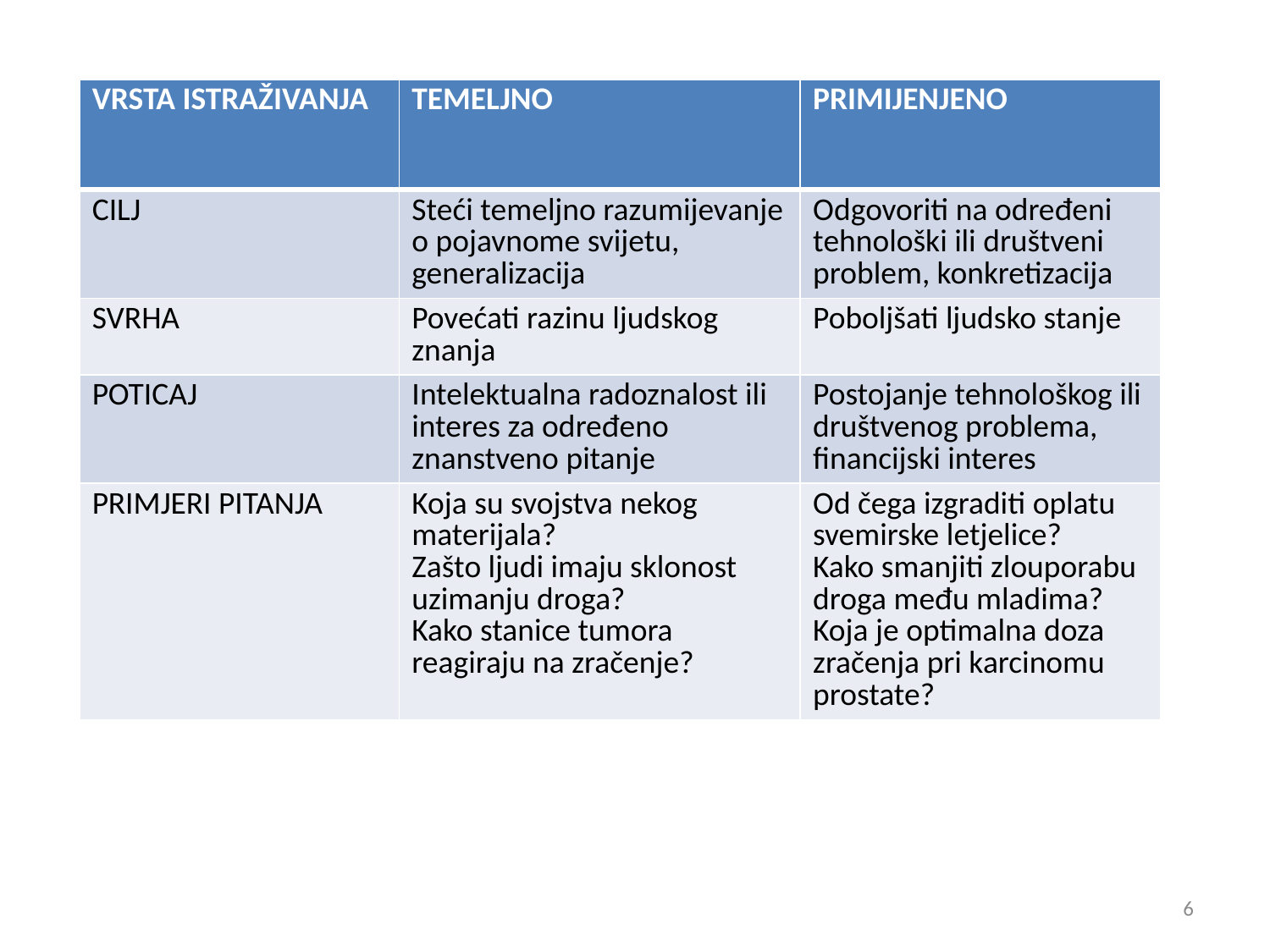

| VRSTA ISTRAŽIVANJA | TEMELJNO | PRIMIJENJENO |
| --- | --- | --- |
| CILJ | Steći temeljno razumijevanje o pojavnome svijetu, generalizacija | Odgovoriti na određeni tehnološki ili društveni problem, konkretizacija |
| SVRHA | Povećati razinu ljudskog znanja | Poboljšati ljudsko stanje |
| POTICAJ | Intelektualna radoznalost ili interes za određeno znanstveno pitanje | Postojanje tehnološkog ili društvenog problema, financijski interes |
| PRIMJERI PITANJA | Koja su svojstva nekog materijala? Zašto ljudi imaju sklonost uzimanju droga? Kako stanice tumora reagiraju na zračenje? | Od čega izgraditi oplatu svemirske letjelice? Kako smanjiti zlouporabu droga među mladima? Koja je optimalna doza zračenja pri karcinomu prostate? |
6